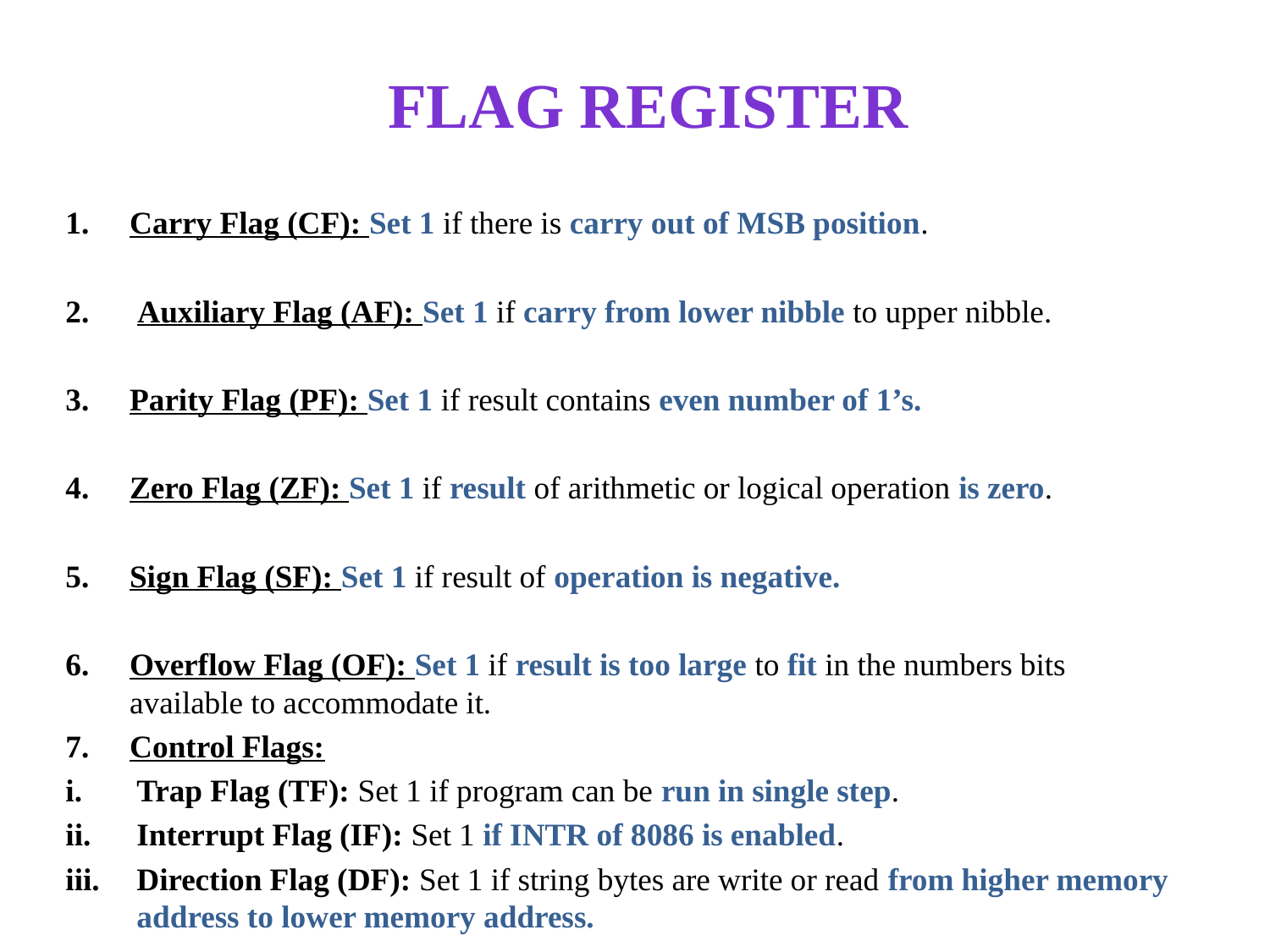

# Flag Register
Carry Flag (CF): Set 1 if there is carry out of MSB position.

 Auxiliary Flag (AF): Set 1 if carry from lower nibble to upper nibble.

Parity Flag (PF): Set 1 if result contains even number of 1’s.

Zero Flag (ZF): Set 1 if result of arithmetic or logical operation is zero.

Sign Flag (SF): Set 1 if result of operation is negative.

Overflow Flag (OF): Set 1 if result is too large to fit in the numbers bits available to accommodate it.
Control Flags:
Trap Flag (TF): Set 1 if program can be run in single step.
Interrupt Flag (IF): Set 1 if INTR of 8086 is enabled.
Direction Flag (DF): Set 1 if string bytes are write or read from higher memory address to lower memory address.